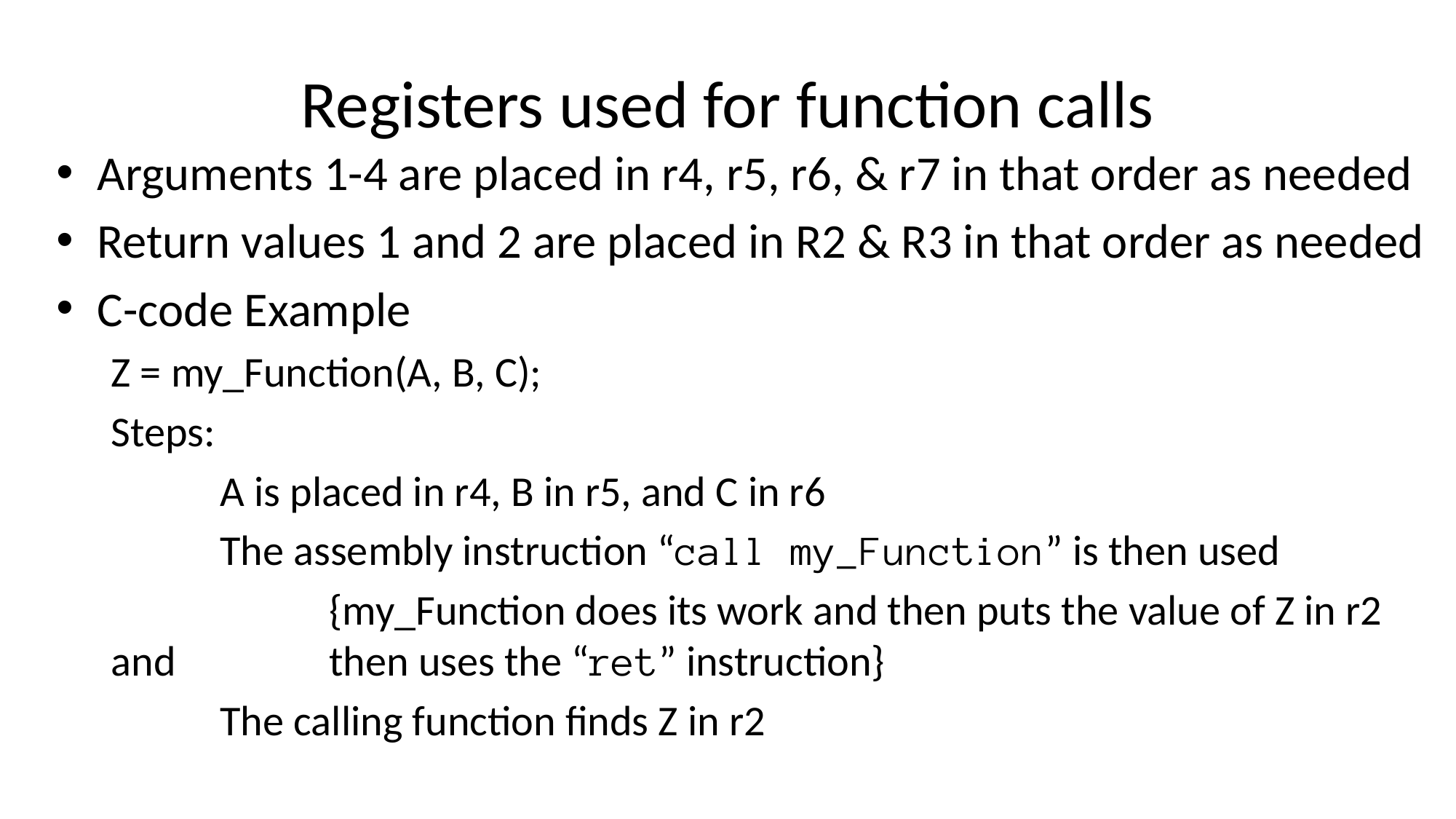

# Registers used for function calls
Arguments 1-4 are placed in r4, r5, r6, & r7 in that order as needed
Return values 1 and 2 are placed in R2 & R3 in that order as needed
C-code Example
Z = my_Function(A, B, C);
Steps:
	A is placed in r4, B in r5, and C in r6
	The assembly instruction “call my_Function” is then used
		{my_Function does its work and then puts the value of Z in r2 and 		then uses the “ret” instruction}
	The calling function finds Z in r2